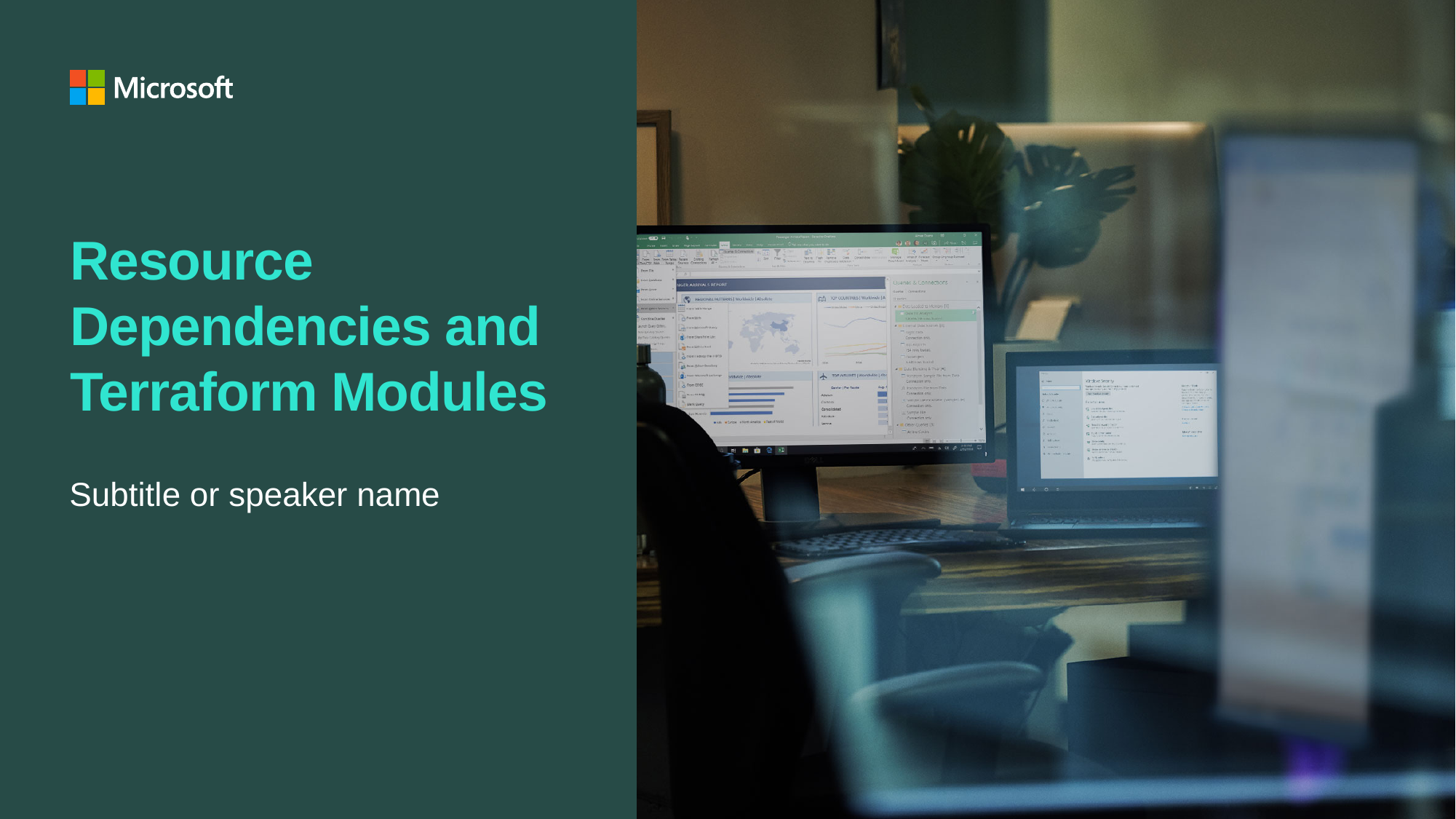

# Resource Dependencies and Terraform Modules
Subtitle or speaker name